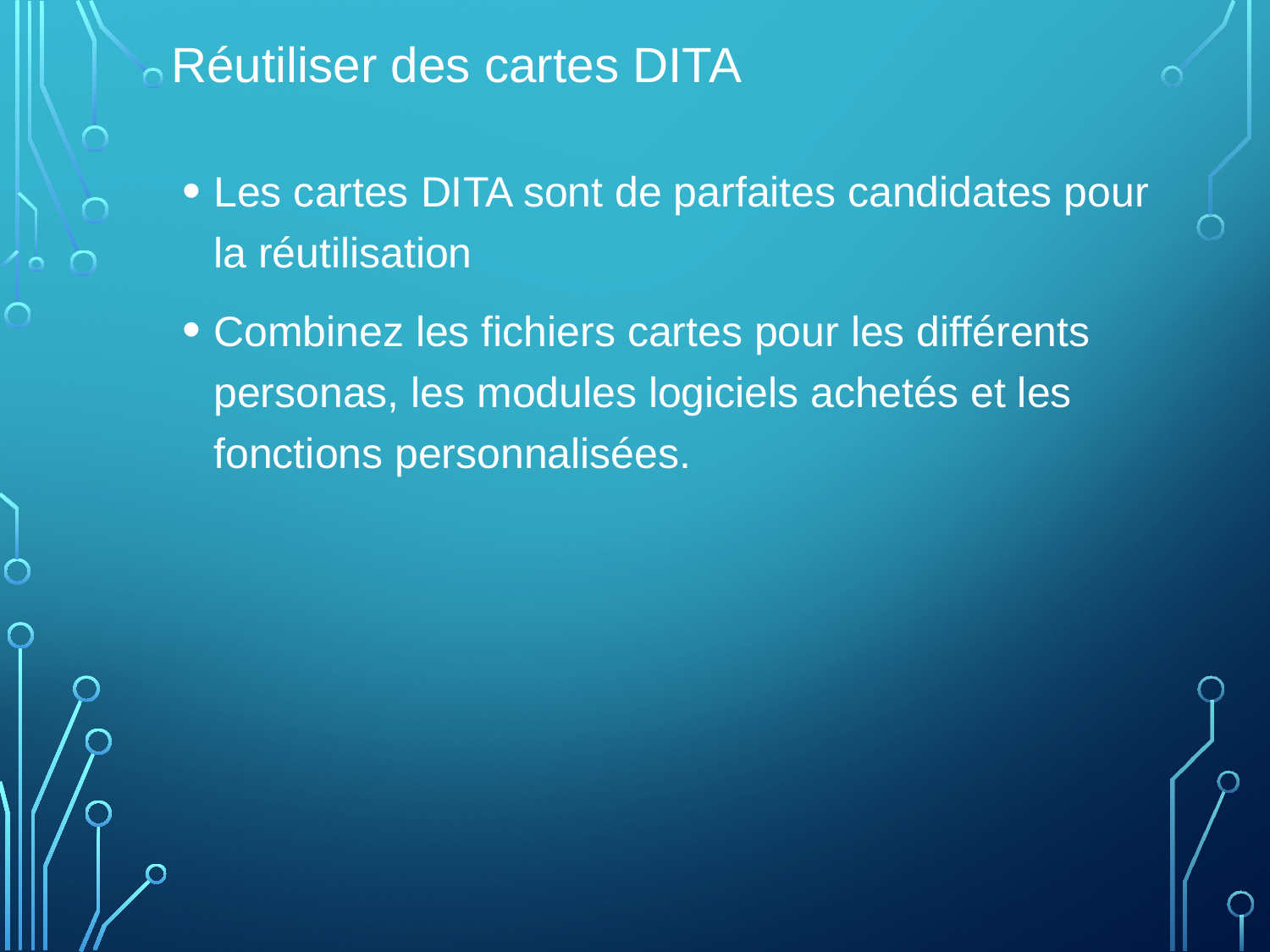

# Réutiliser des cartes DITA
Les cartes DITA sont de parfaites candidates pour la réutilisation
Combinez les fichiers cartes pour les différents personas, les modules logiciels achetés et les fonctions personnalisées.